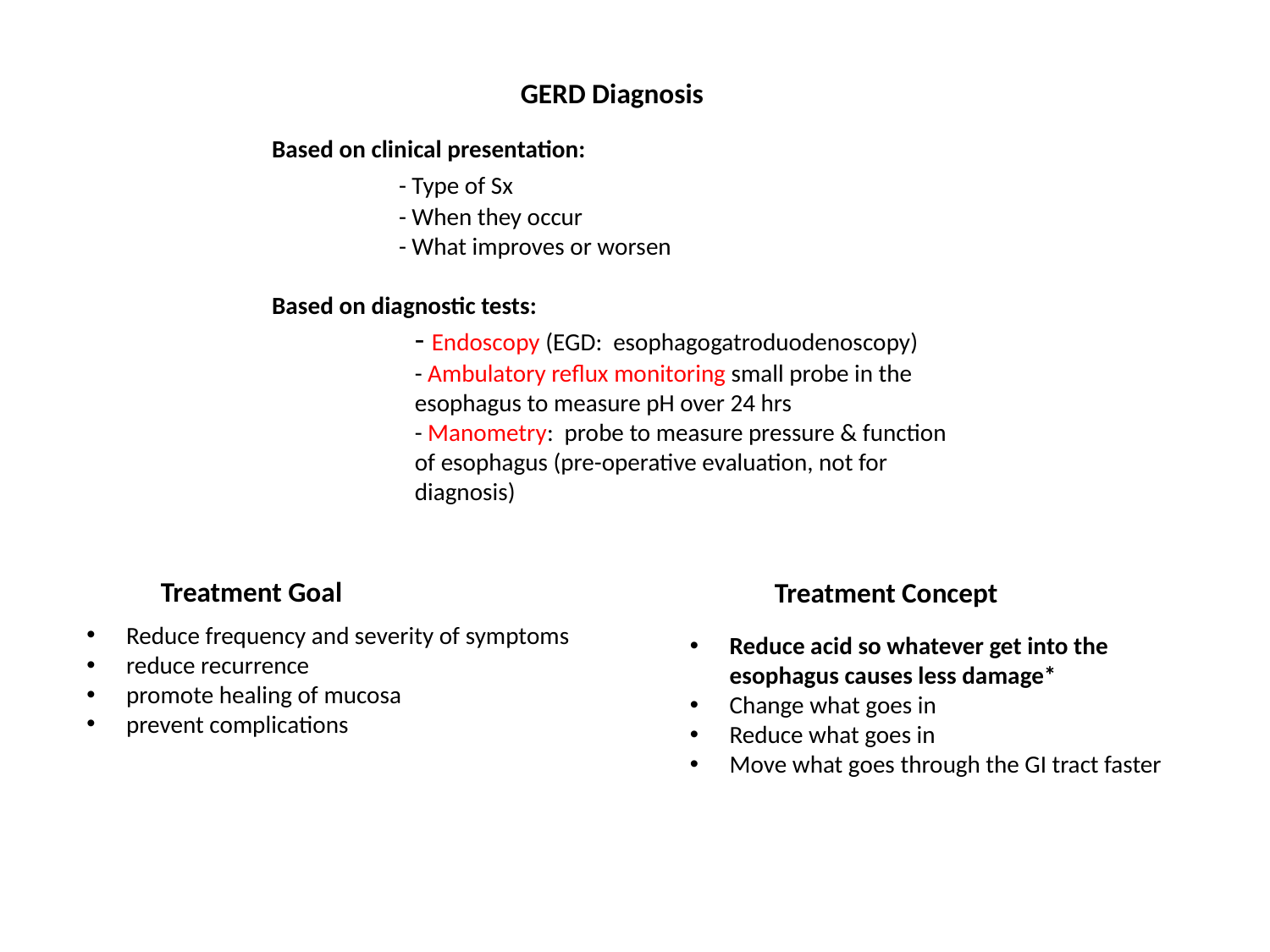

GERD Diagnosis
Based on clinical presentation:
	- Type of Sx
	- When they occur
	- What improves or worsen

Based on diagnostic tests:
	- Endoscopy (EGD:  esophagogatroduodenoscopy)
	- Ambulatory reflux monitoring small probe in the esophagus to measure pH over 24 hrs
	- Manometry:  probe to measure pressure & function of esophagus (pre-operative evaluation, not for diagnosis)
Treatment Goal
Treatment Concept
Reduce frequency and severity of symptoms
reduce recurrence
promote healing of mucosa
prevent complications
Reduce acid so whatever get into the esophagus causes less damage*
Change what goes in
Reduce what goes in
Move what goes through the GI tract faster